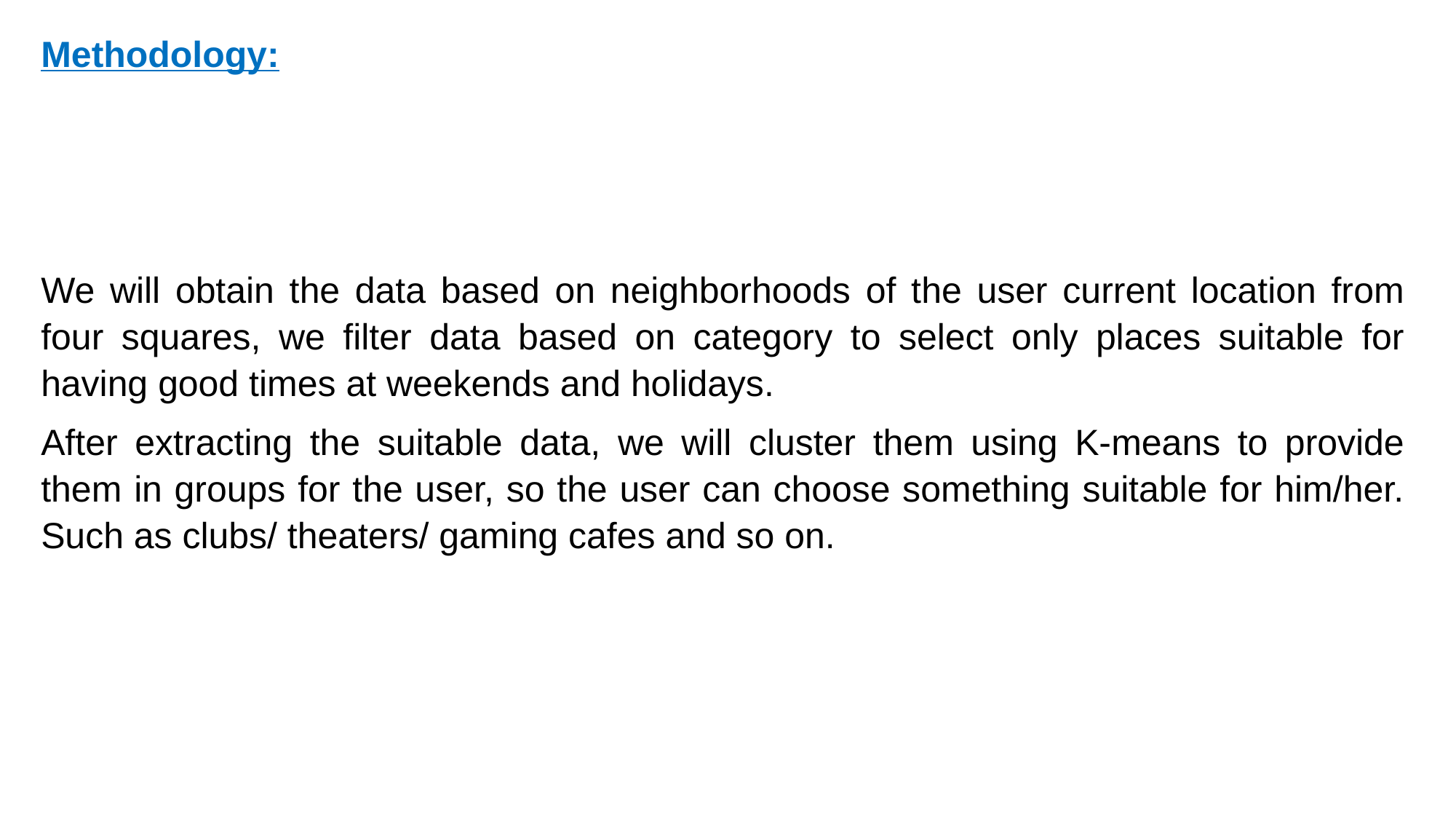

Methodology:

We will obtain the data based on neighborhoods of the user current location from four squares, we filter data based on category to select only places suitable for having good times at weekends and holidays.
After extracting the suitable data, we will cluster them using K-means to provide them in groups for the user, so the user can choose something suitable for him/her. Such as clubs/ theaters/ gaming cafes and so on.